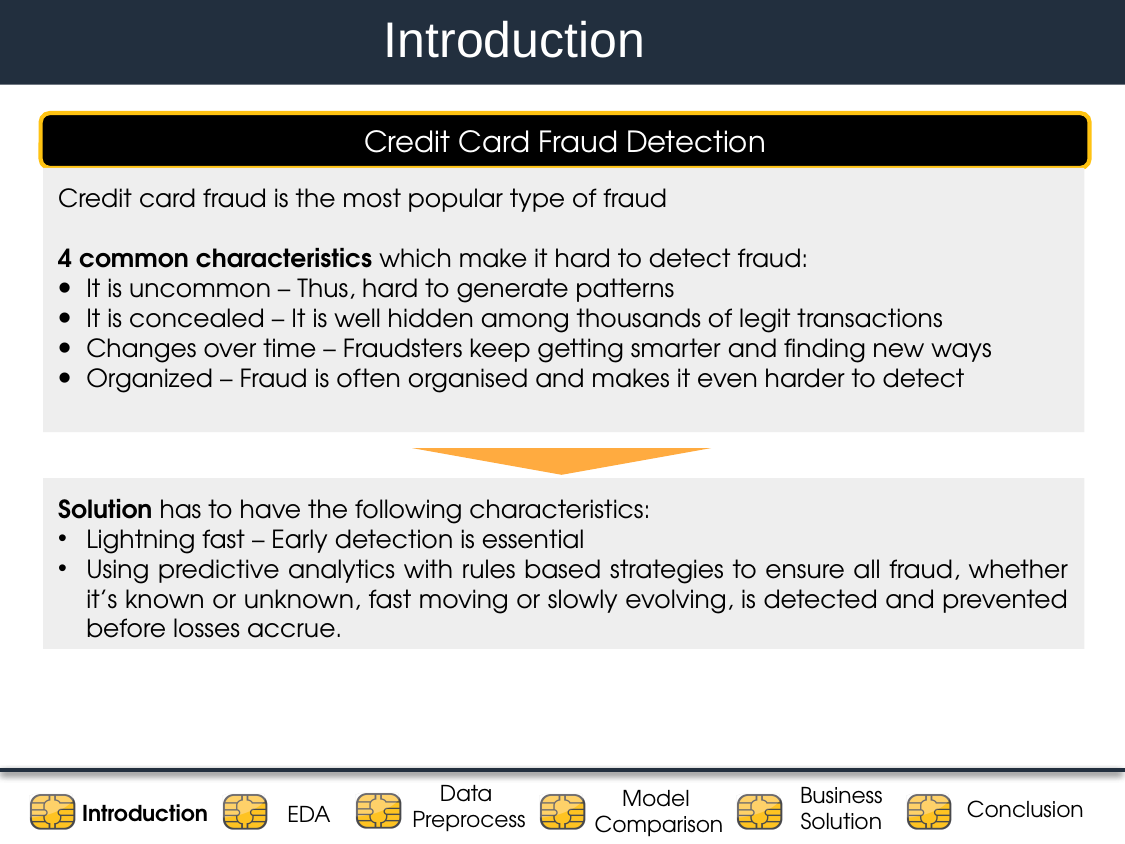

Introduction

Credit Card Fraud Detection
Credit card fraud is the most popular type of fraud

4 common characteristics which make it hard to detect fraud:
It is uncommon – Thus, hard to generate patterns
It is concealed – It is well hidden among thousands of legit transactions
Changes over time – Fraudsters keep getting smarter and finding new ways
Organized – Fraud is often organised and makes it even harder to detect

Solution has to have the following characteristics:
Lightning fast – Early detection is essential
Using predictive analytics with rules based strategies to ensure all fraud, whether it’s known or unknown, fast moving or slowly evolving, is detected and prevented before losses accrue.